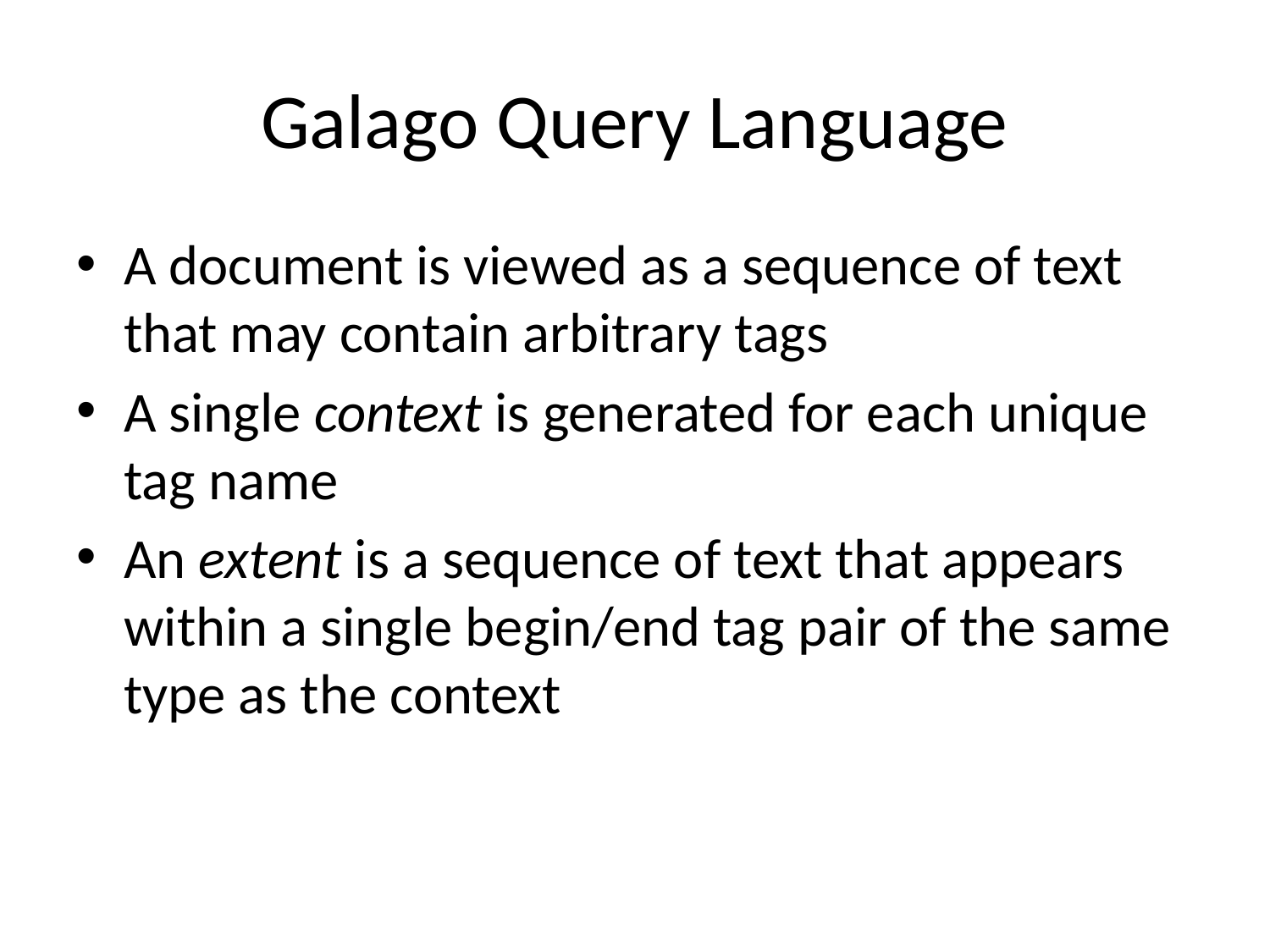

# Galago Query Language
A document is viewed as a sequence of text that may contain arbitrary tags
A single context is generated for each unique tag name
An extent is a sequence of text that appears within a single begin/end tag pair of the same type as the context